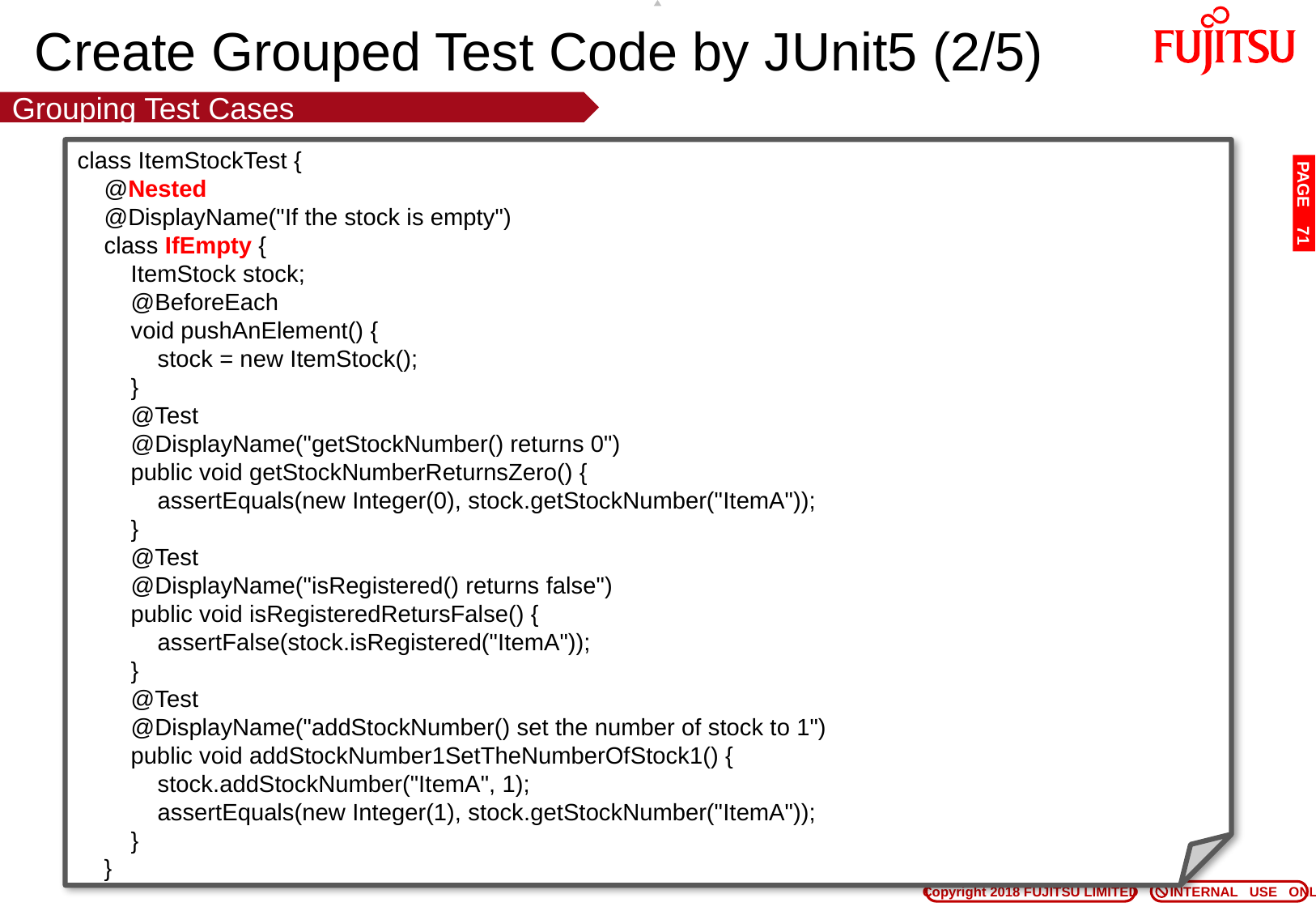

# Create Grouped Test Code by JUnit5 (2/5)
Grouping Test Cases
class ItemStockTest {
    @Nested
    @DisplayName("If the stock is empty")
    class IfEmpty {
        ItemStock stock;
        @BeforeEach
        void pushAnElement() {
            stock = new ItemStock();
        }
        @Test
        @DisplayName("getStockNumber() returns 0")
        public void getStockNumberReturnsZero() {
            assertEquals(new Integer(0), stock.getStockNumber("ItemA"));
        }
        @Test
        @DisplayName("isRegistered() returns false")
        public void isRegisteredRetursFalse() {
            assertFalse(stock.isRegistered("ItemA"));
        }
        @Test
        @DisplayName("addStockNumber() set the number of stock to 1")
        public void addStockNumber1SetTheNumberOfStock1() {
            stock.addStockNumber("ItemA", 1);
            assertEquals(new Integer(1), stock.getStockNumber("ItemA"));
        }
    }
PAGE    71